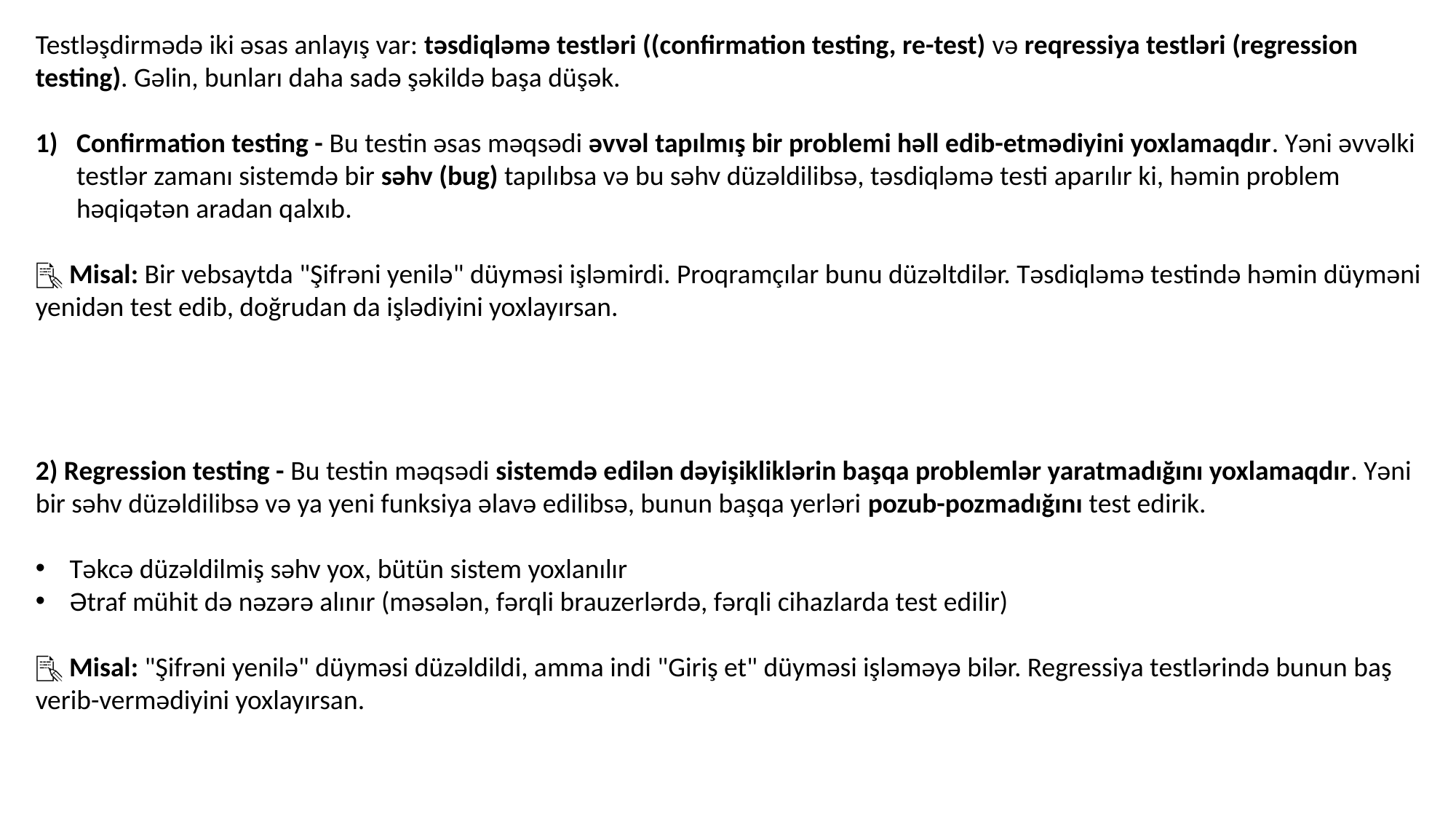

Testləşdirmədə iki əsas anlayış var: təsdiqləmə testləri ((confirmation testing, re-test) və reqressiya testləri (regression testing). Gəlin, bunları daha sadə şəkildə başa düşək.

Confirmation testing - Bu testin əsas məqsədi əvvəl tapılmış bir problemi həll edib-etmədiyini yoxlamaqdır. Yəni əvvəlki testlər zamanı sistemdə bir səhv (bug) tapılıbsa və bu səhv düzəldilibsə, təsdiqləmə testi aparılır ki, həmin problem həqiqətən aradan qalxıb.

📝 Misal: Bir vebsaytda "Şifrəni yenilə" düyməsi işləmirdi. Proqramçılar bunu düzəltdilər. Təsdiqləmə testində həmin düyməni yenidən test edib, doğrudan da işlədiyini yoxlayırsan.

2) Regression testing - Bu testin məqsədi sistemdə edilən dəyişikliklərin başqa problemlər yaratmadığını yoxlamaqdır. Yəni bir səhv düzəldilibsə və ya yeni funksiya əlavə edilibsə, bunun başqa yerləri pozub-pozmadığını test edirik.

Təkcə düzəldilmiş səhv yox, bütün sistem yoxlanılır
Ətraf mühit də nəzərə alınır (məsələn, fərqli brauzerlərdə, fərqli cihazlarda test edilir)

📝 Misal: "Şifrəni yenilə" düyməsi düzəldildi, amma indi "Giriş et" düyməsi işləməyə bilər. Regressiya testlərində bunun baş verib-vermədiyini yoxlayırsan.